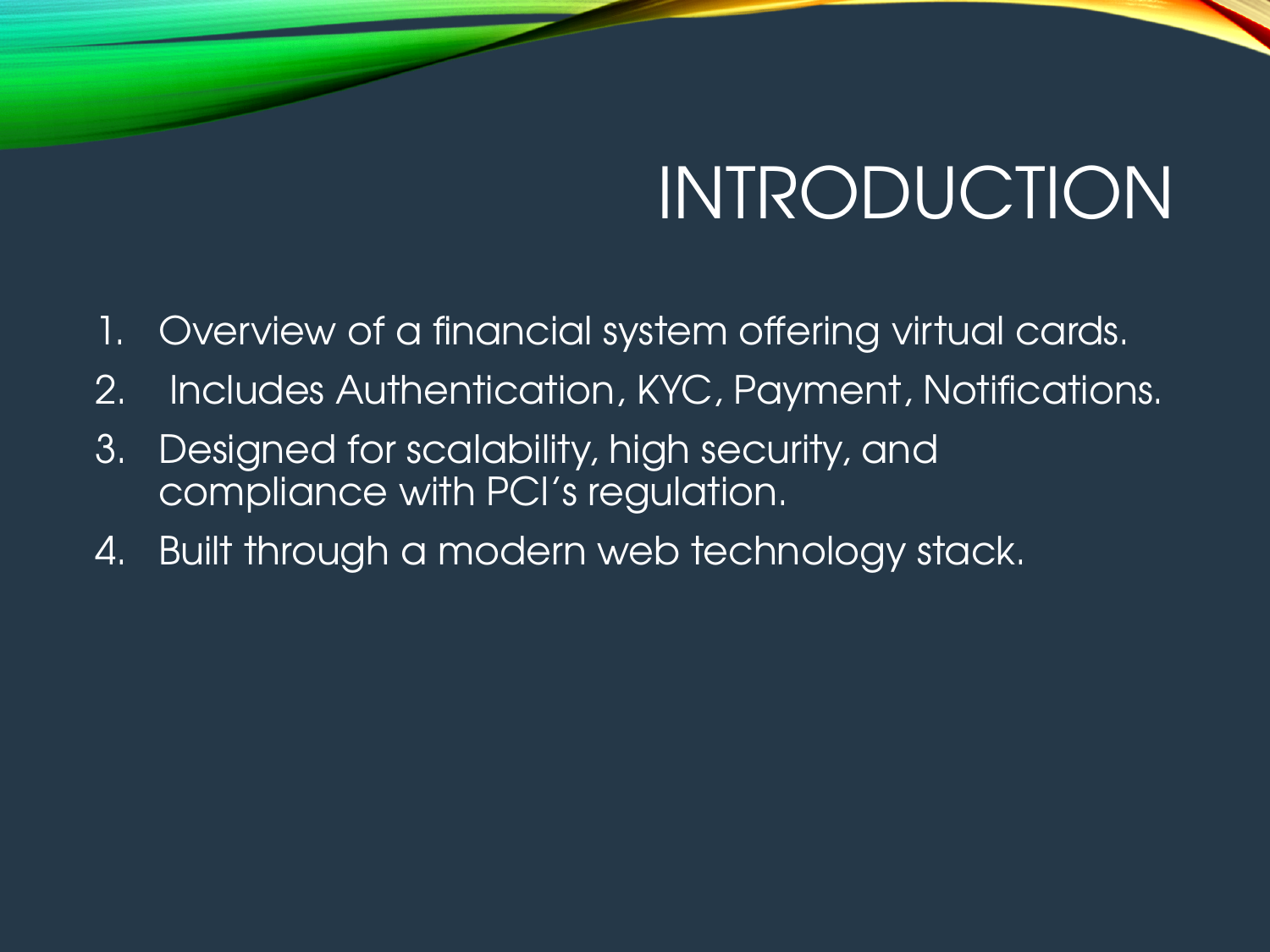

# Introduction
Overview of a financial system offering virtual cards.
 Includes Authentication, KYC, Payment, Notifications.
Designed for scalability, high security, and compliance with PCI’s regulation.
Built through a modern web technology stack.